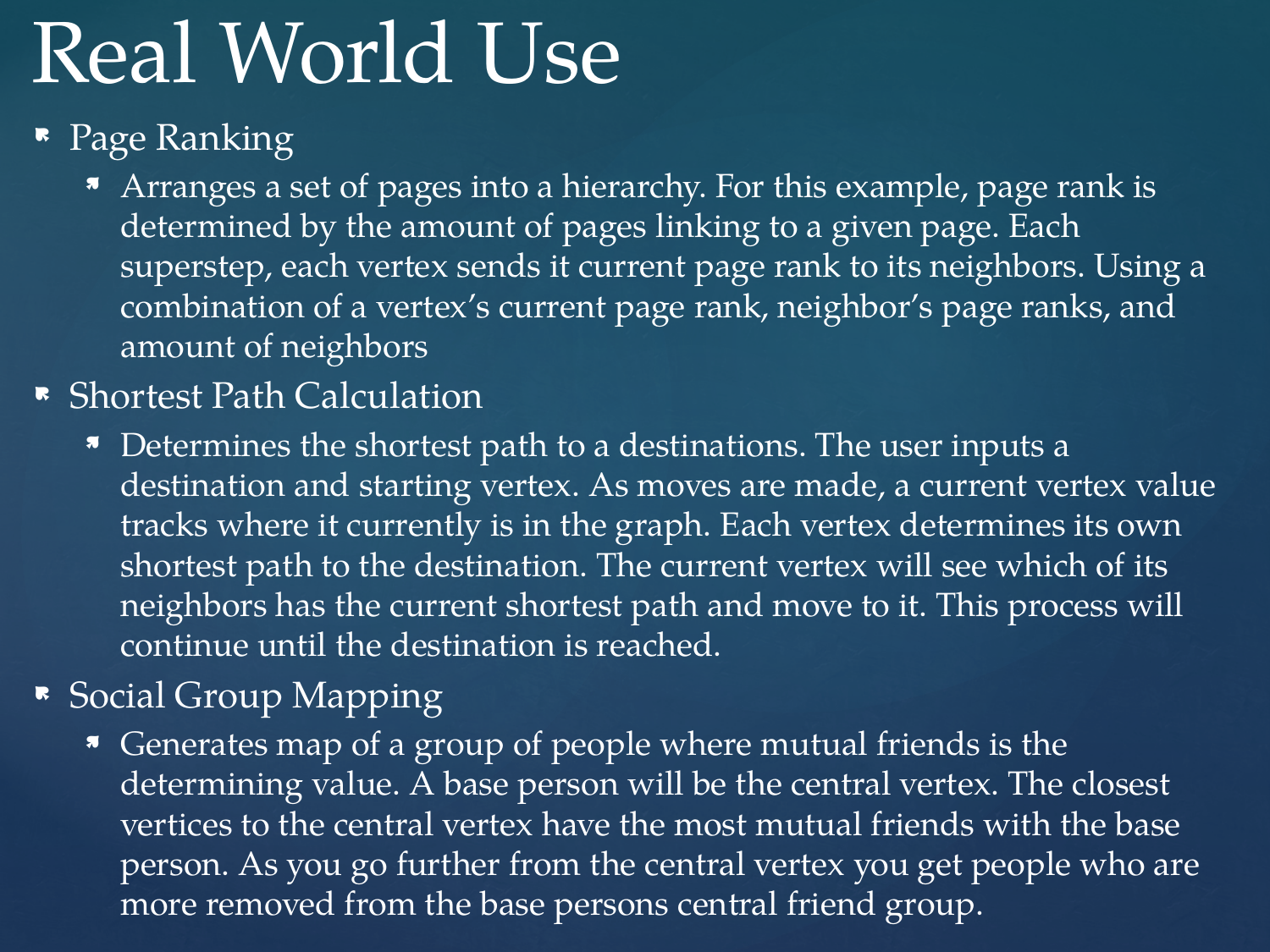

# Real World Use
Page Ranking
Arranges a set of pages into a hierarchy. For this example, page rank is determined by the amount of pages linking to a given page. Each superstep, each vertex sends it current page rank to its neighbors. Using a combination of a vertex’s current page rank, neighbor’s page ranks, and amount of neighbors
Shortest Path Calculation
Determines the shortest path to a destinations. The user inputs a destination and starting vertex. As moves are made, a current vertex value tracks where it currently is in the graph. Each vertex determines its own shortest path to the destination. The current vertex will see which of its neighbors has the current shortest path and move to it. This process will continue until the destination is reached.
Social Group Mapping
Generates map of a group of people where mutual friends is the determining value. A base person will be the central vertex. The closest vertices to the central vertex have the most mutual friends with the base person. As you go further from the central vertex you get people who are more removed from the base persons central friend group.